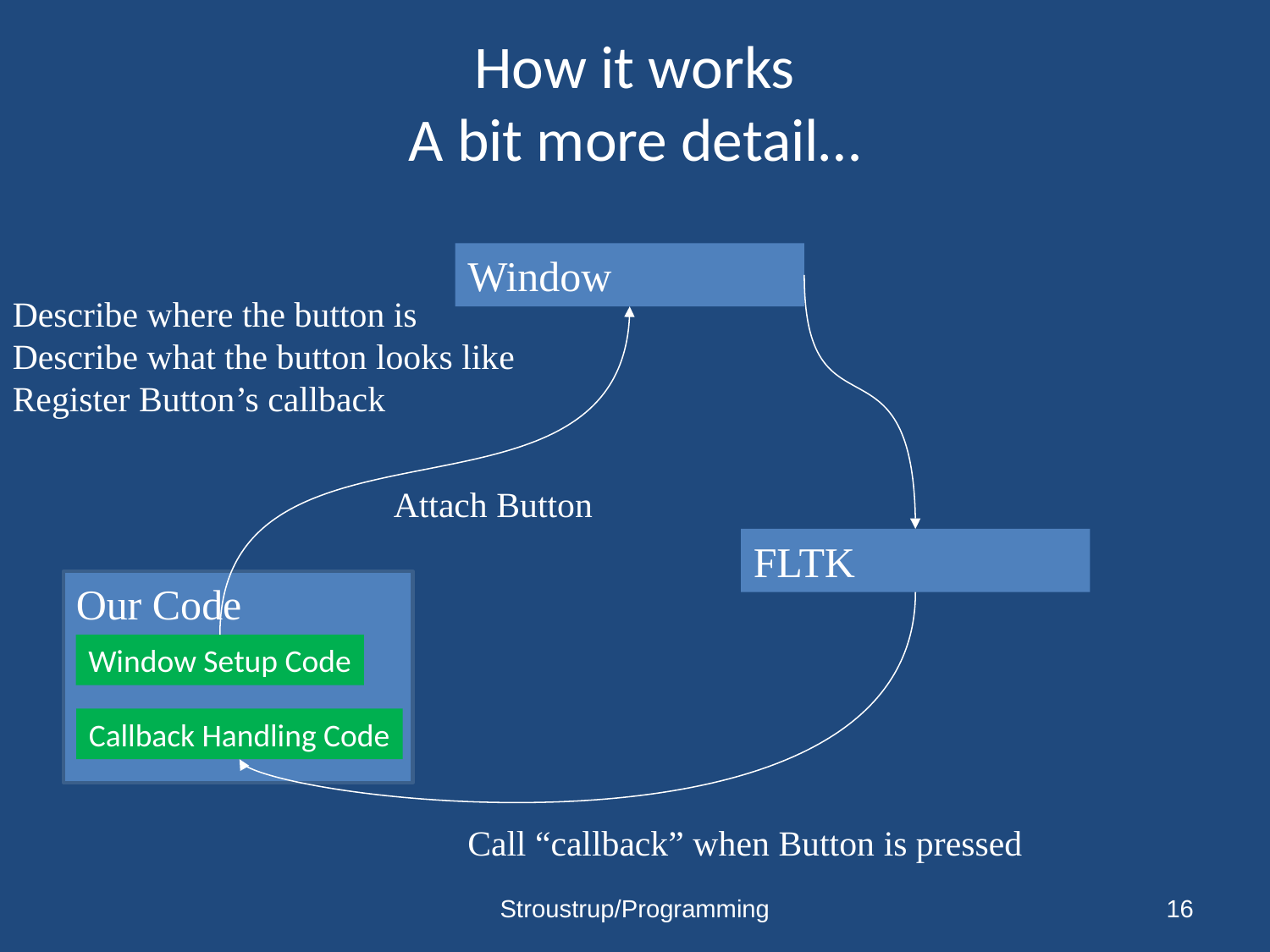

# How it works A bit more detail…
Window
Describe where the button is
Describe what the button looks like
Register Button’s callback
Attach Button
FLTK
Our Code
Window Setup Code
Callback Handling Code
Call “callback” when Button is pressed
Stroustrup/Programming
16